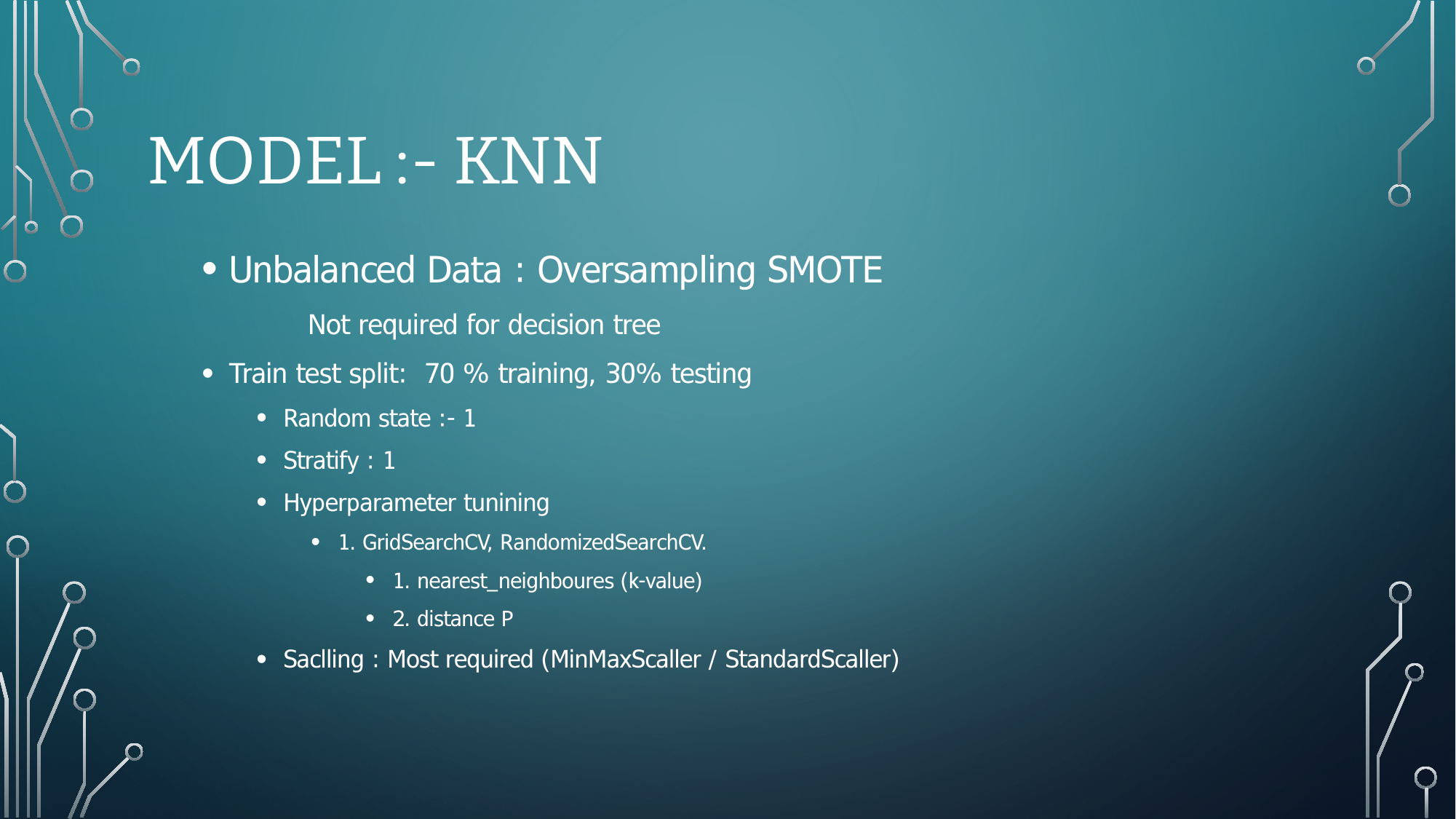

# Model :- KNN
Unbalanced Data : Oversampling SMOTE                                             Not required for decision tree
Train test split:  70 % training, 30% testing
Random state :- 1
Stratify : 1
Hyperparameter tunining
1. GridSearchCV, RandomizedSearchCV.
1. nearest_neighboures (k-value)
2. distance P
Saclling : Most required (MinMaxScaller / StandardScaller)